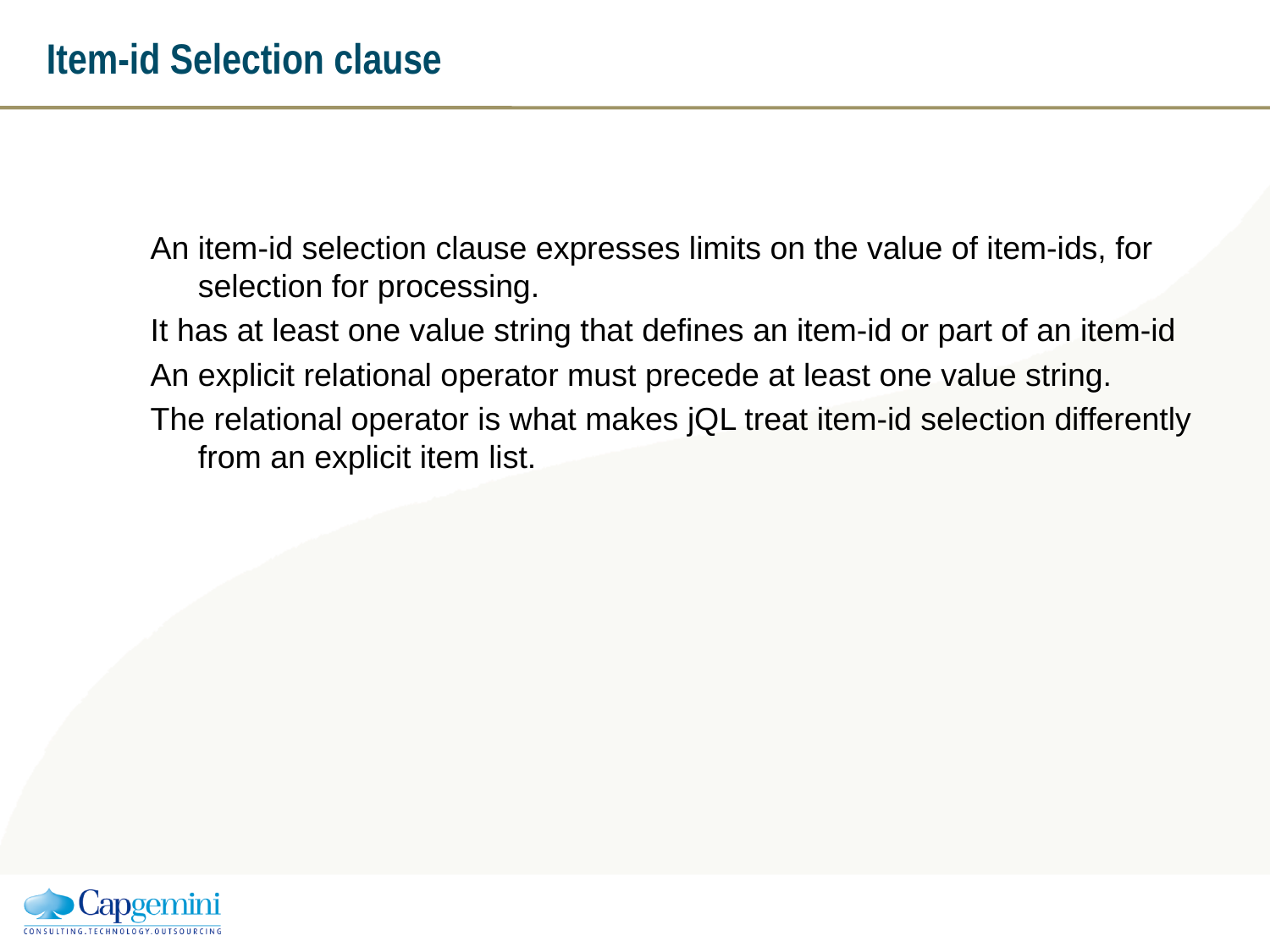

# Item-id Selection clause
An item-id selection clause expresses limits on the value of item-ids, for selection for processing.
It has at least one value string that defines an item-id or part of an item-id
An explicit relational operator must precede at least one value string.
The relational operator is what makes jQL treat item-id selection differently from an explicit item list.